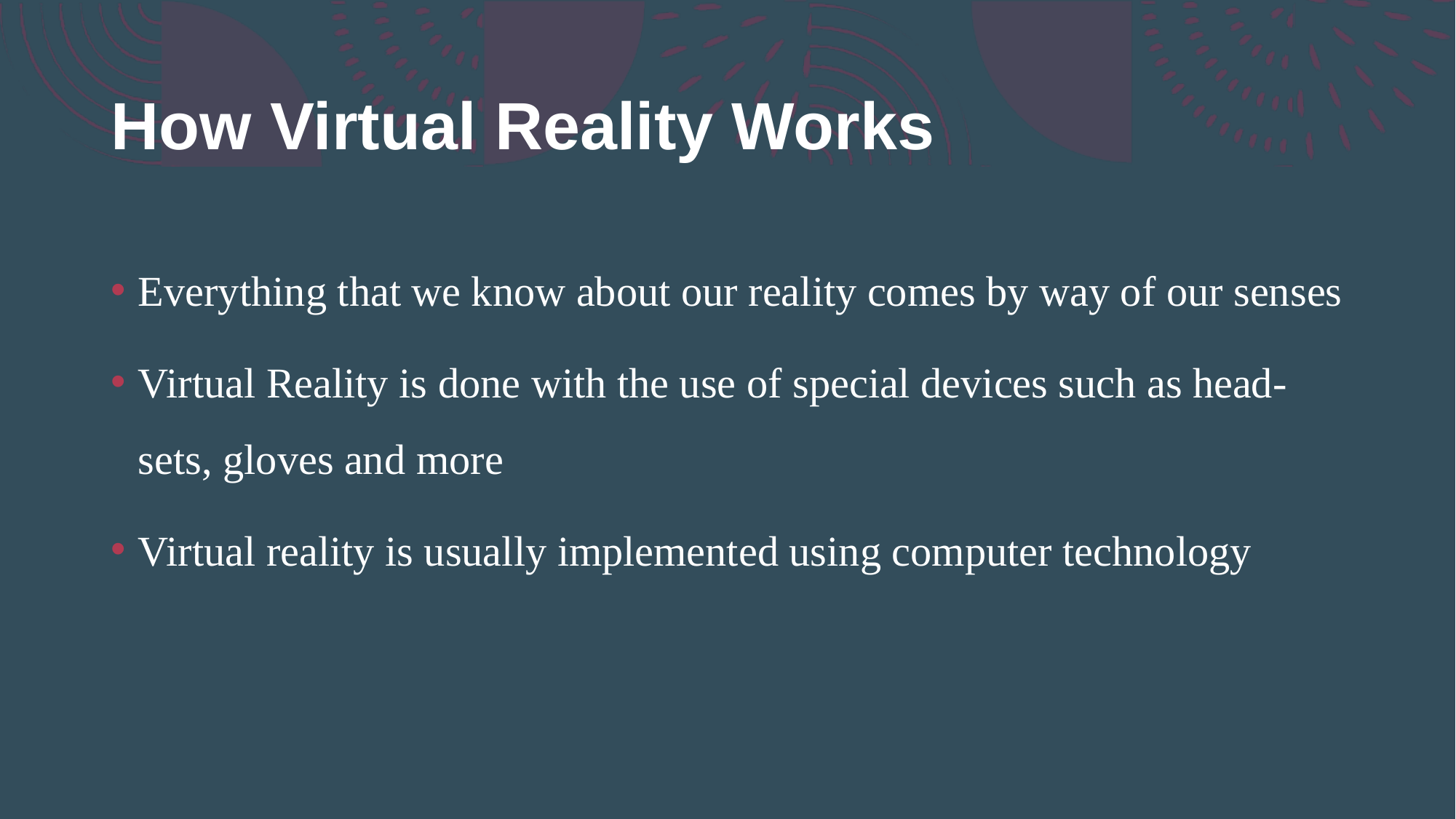

# How Virtual Reality Works
Everything that we know about our reality comes by way of our senses
Virtual Reality is done with the use of special devices such as head-sets, gloves and more
Virtual reality is usually implemented using computer technology